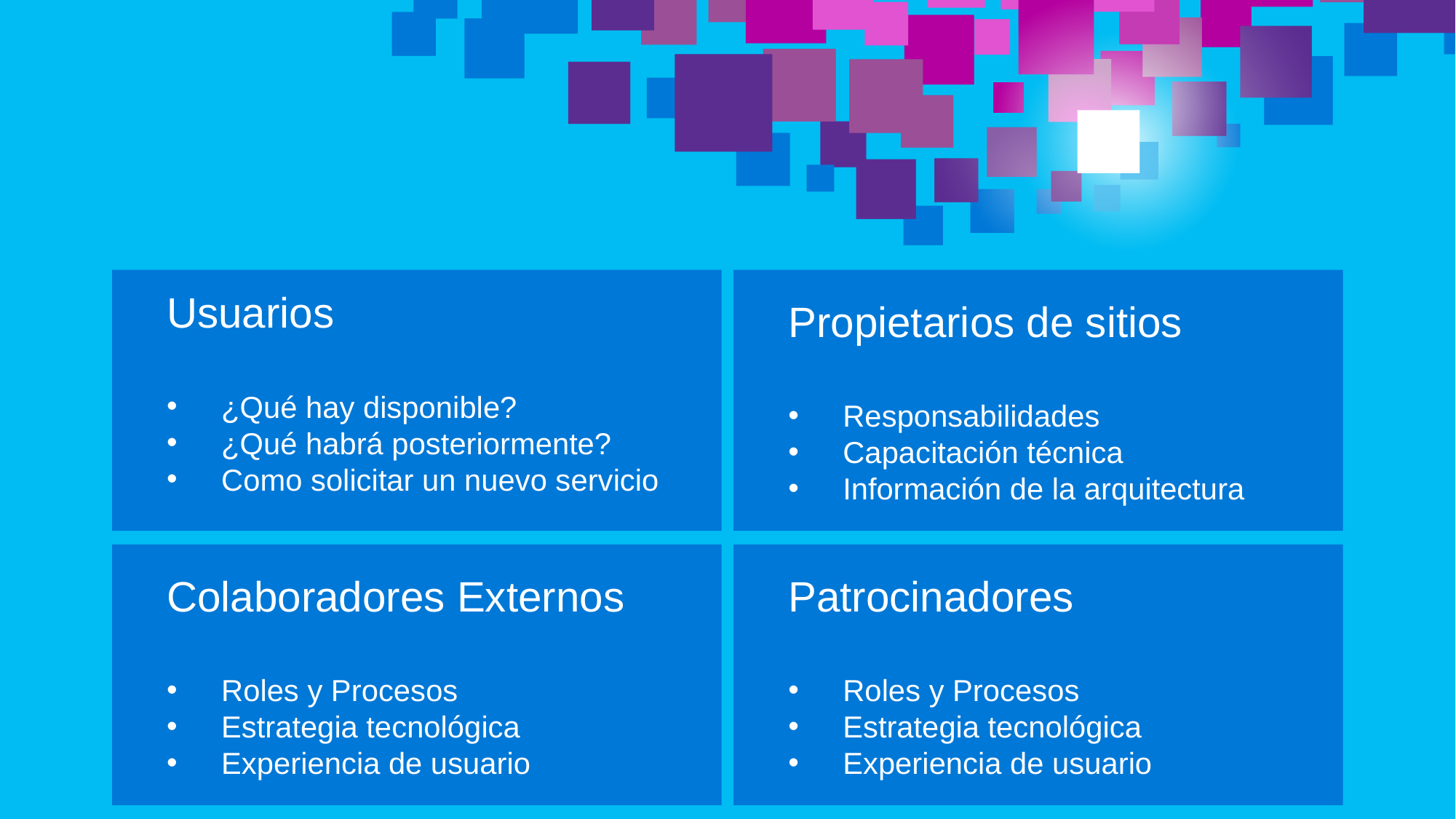

Usuarios

¿Qué hay disponible?
¿Qué habrá posteriormente?
Como solicitar un nuevo servicio

Propietarios de sitios

Responsabilidades
Capacitación técnica
Información de la arquitectura
Colaboradores Externos

Roles y Procesos
Estrategia tecnológica
Experiencia de usuario
Patrocinadores

Roles y Procesos
Estrategia tecnológica
Experiencia de usuario